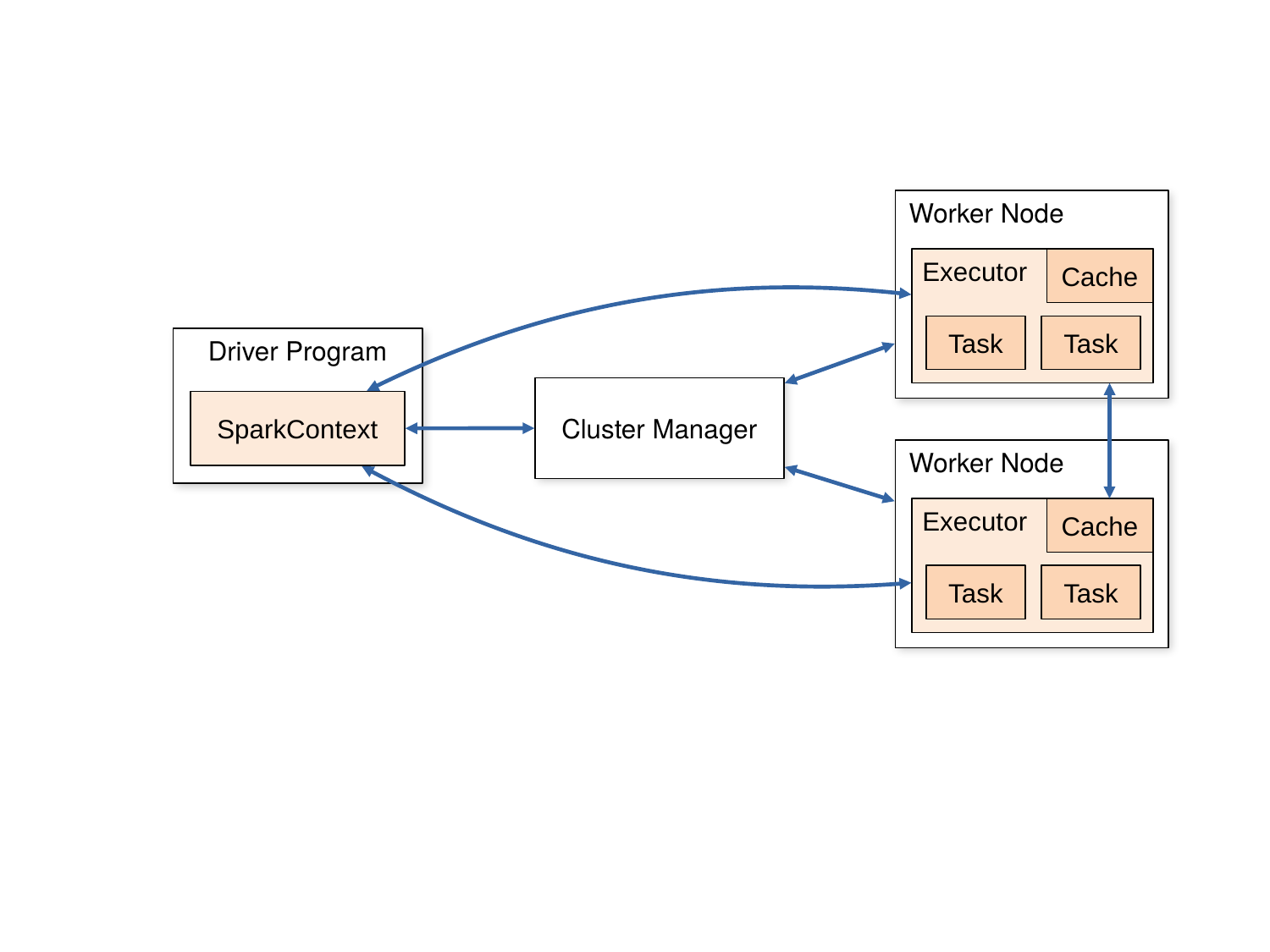

Worker Node

 Executor

Cache

Task

Task

Driver Program

Cluster Manager

SparkContext

 Worker Node

 Executor

Cache

Task

Task